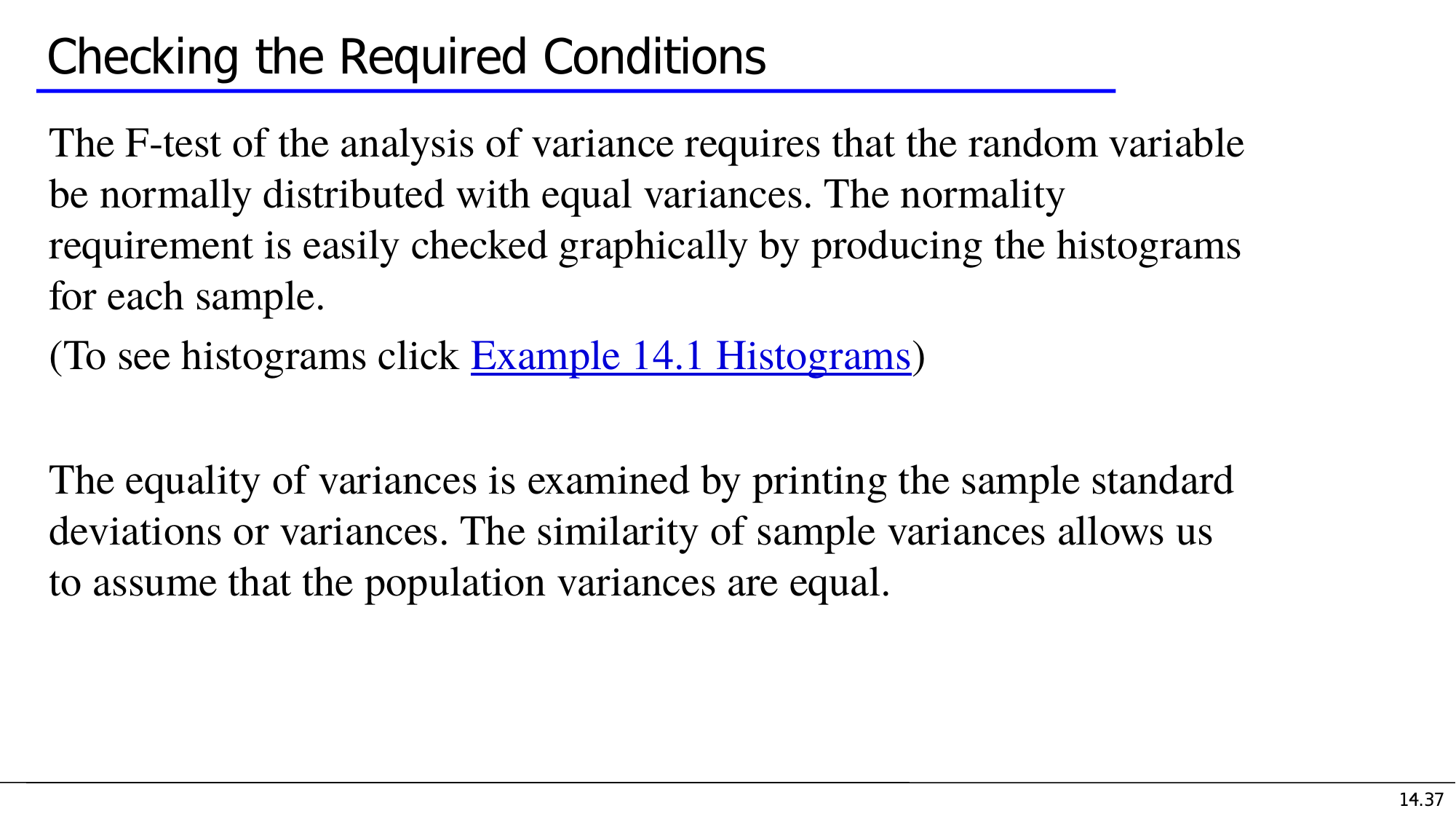

# Checking the Required Conditions
The F-test of the analysis of variance requires that the random variable be normally distributed with equal variances. The normality requirement is easily checked graphically by producing the histograms for each sample.
(To see histograms click Example 14.1 Histograms)

The equality of variances is examined by printing the sample standard deviations or variances. The similarity of sample variances allows us to assume that the population variances are equal.
14.37